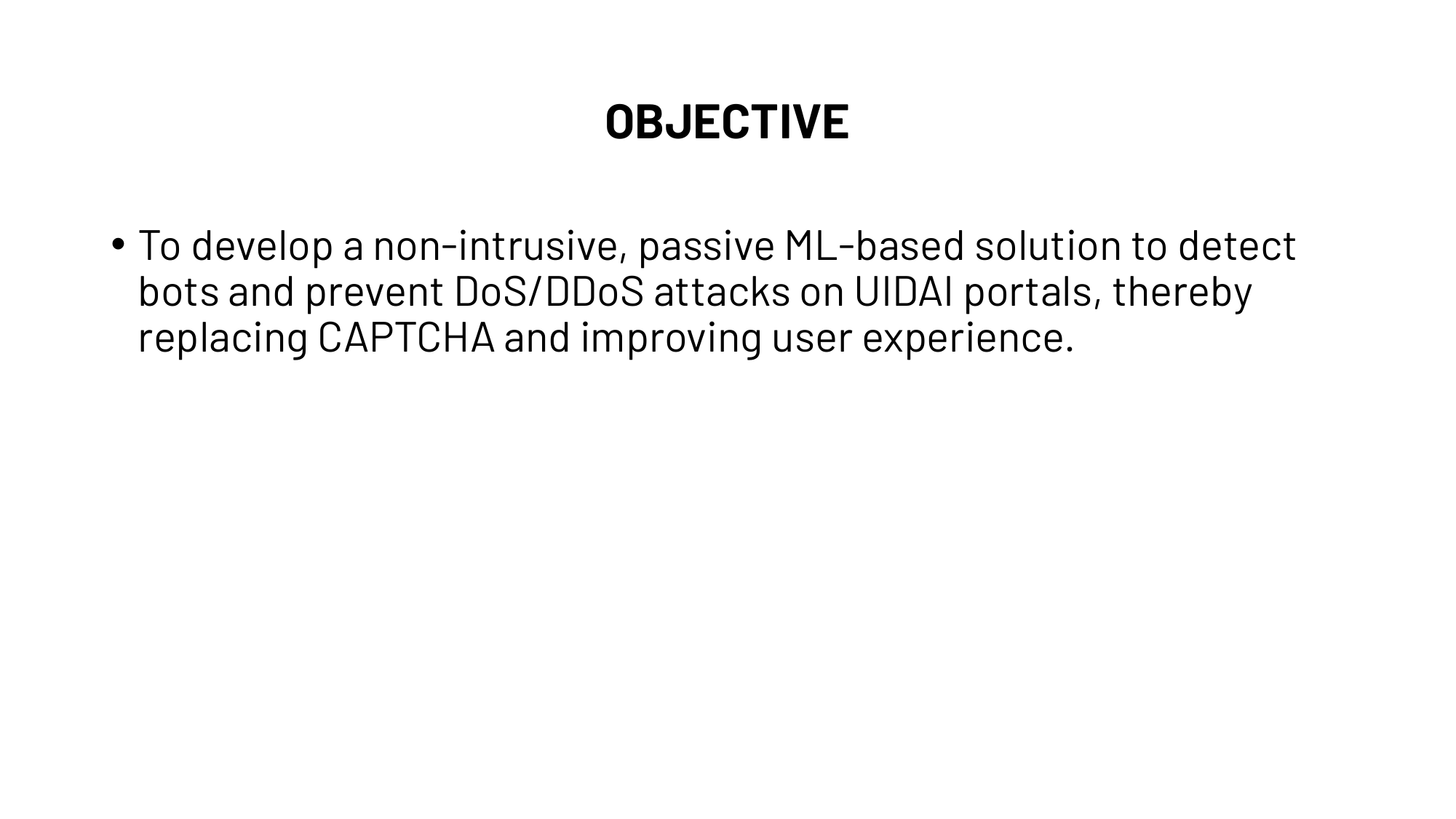

# OBJECTIVE
To develop a non-intrusive, passive ML-based solution to detect bots and prevent DoS/DDoS attacks on UIDAI portals, thereby replacing CAPTCHA and improving user experience.